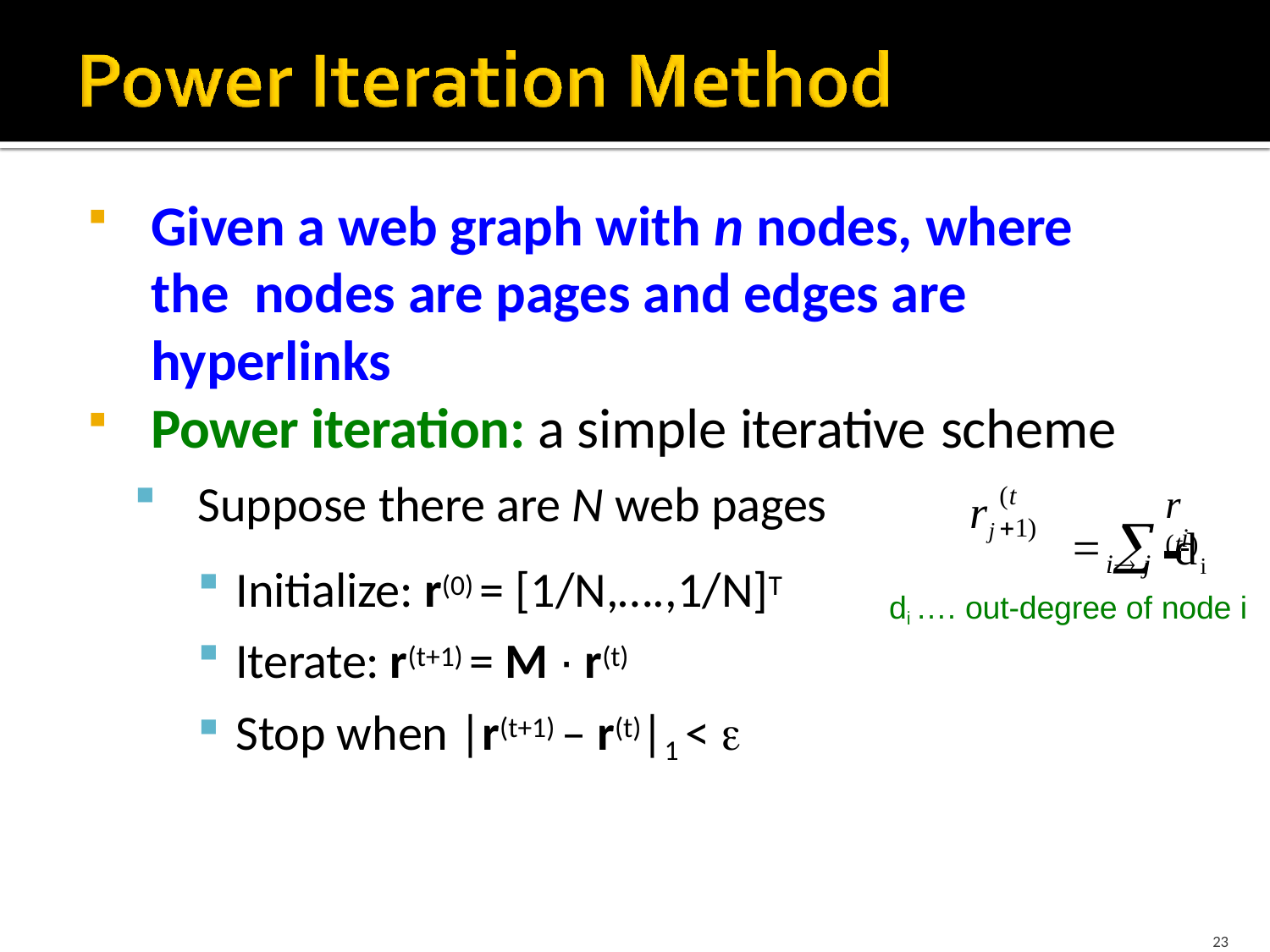

Given a web graph with n nodes, where the  nodes are pages and edges are hyperlinks
Power iteration: a simple iterative scheme
Suppose there are N web pages
r (t )
= ∑ i
(t +1)
rj
di
Initialize: r(0) = [1/N,….,1/N]T
Iterate: r(t+1) = M ∙ r(t)
Stop when |r(t+1) – r(t)|1 < ε
i→ j
di …. out-degree of node i
23